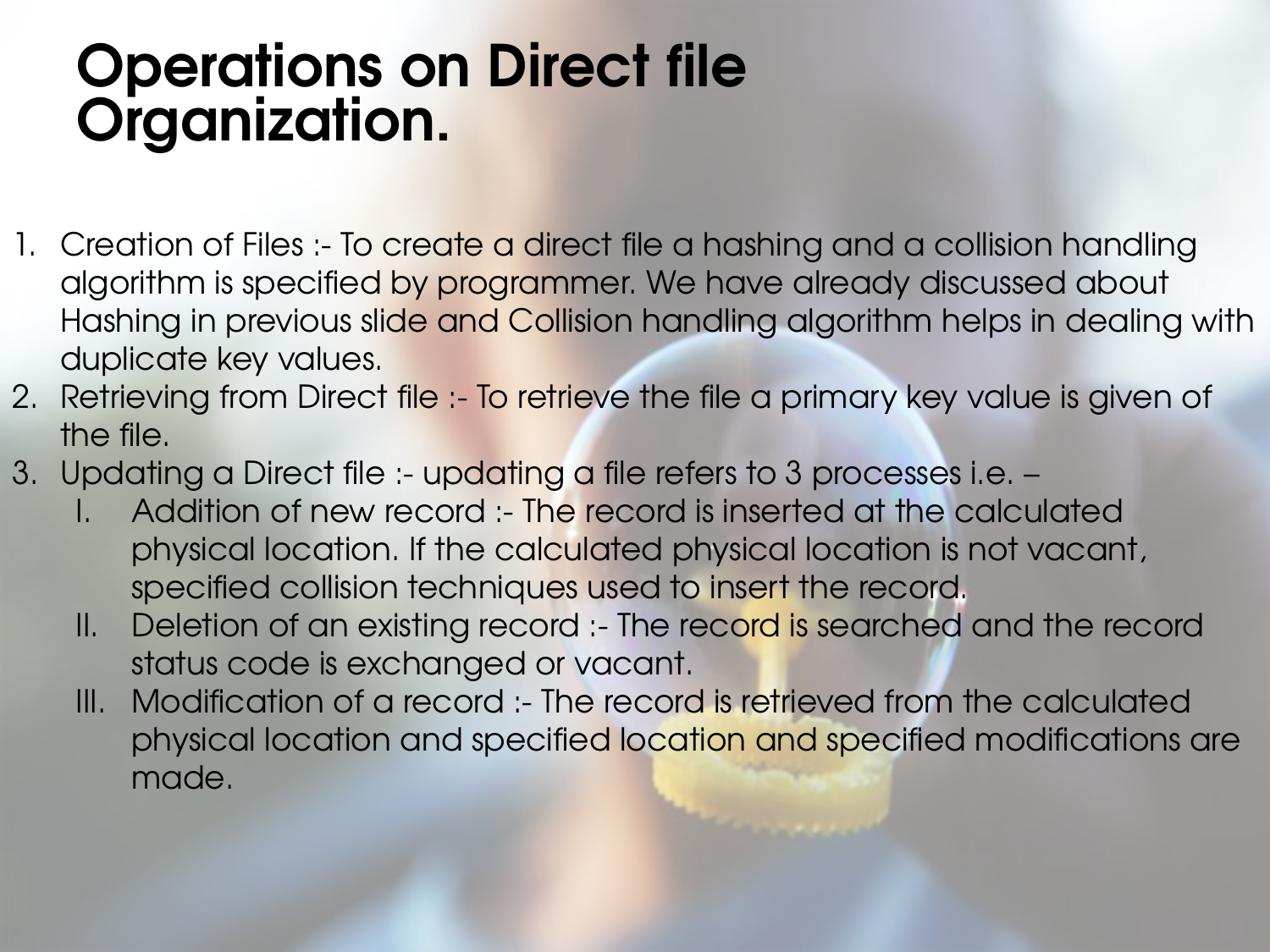

# Operations on Direct file Organization.
Creation of Files :- To create a direct file a hashing and a collision handling algorithm is specified by programmer. We have already discussed about Hashing in previous slide and Collision handling algorithm helps in dealing with duplicate key values.
Retrieving from Direct file :- To retrieve the file a primary key value is given of the file.
Updating a Direct file :- updating a file refers to 3 processes i.e. –
Addition of new record :- The record is inserted at the calculated physical location. If the calculated physical location is not vacant, specified collision techniques used to insert the record.
Deletion of an existing record :- The record is searched and the record status code is exchanged or vacant.
Modification of a record :- The record is retrieved from the calculated physical location and specified location and specified modifications are made.